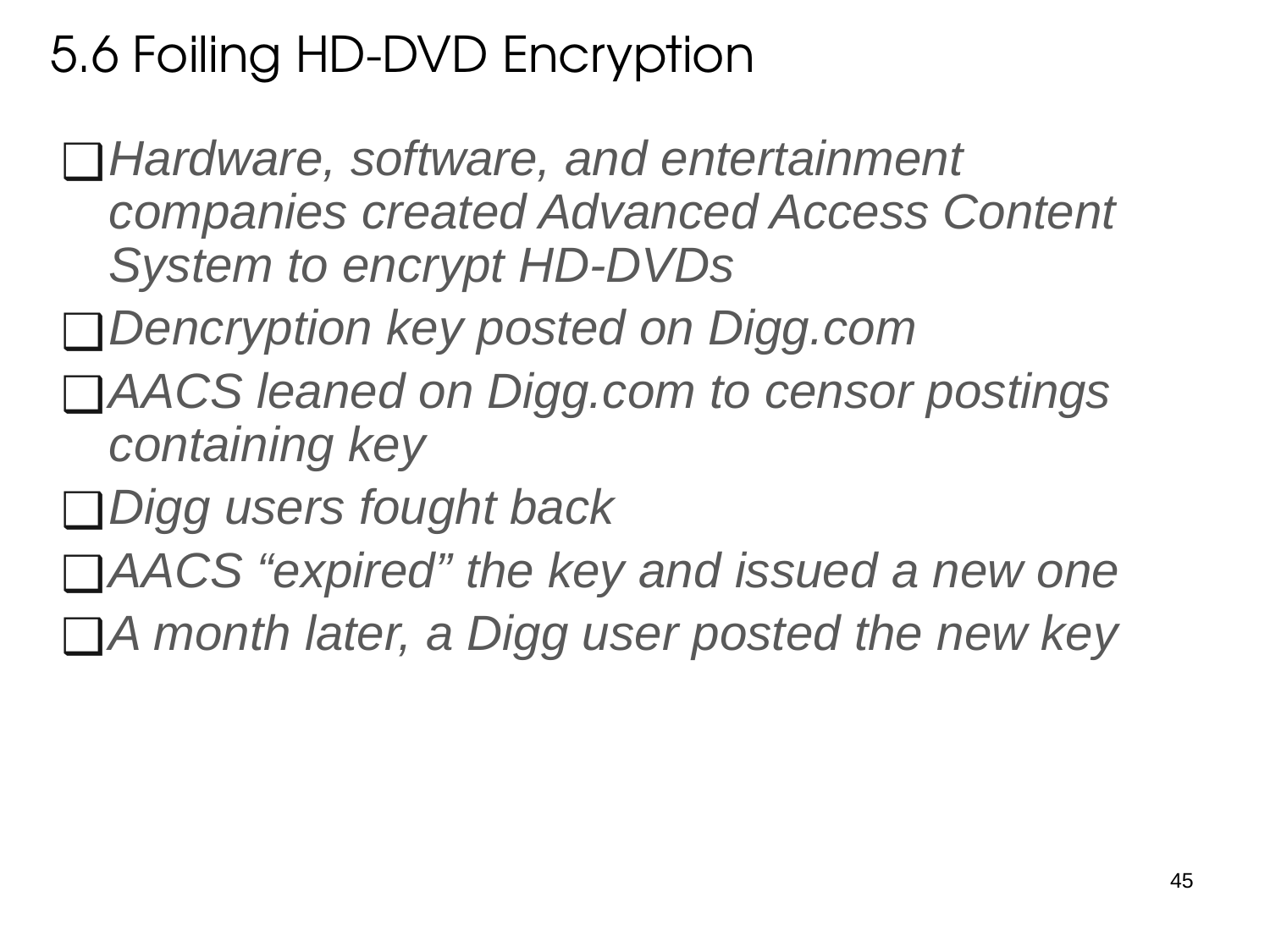

# 5.6 Foiling HD-DVD Encryption
Hardware, software, and entertainment companies created Advanced Access Content System to encrypt HD-DVDs
Dencryption key posted on Digg.com
AACS leaned on Digg.com to censor postings containing key
Digg users fought back
AACS “expired” the key and issued a new one
A month later, a Digg user posted the new key
45